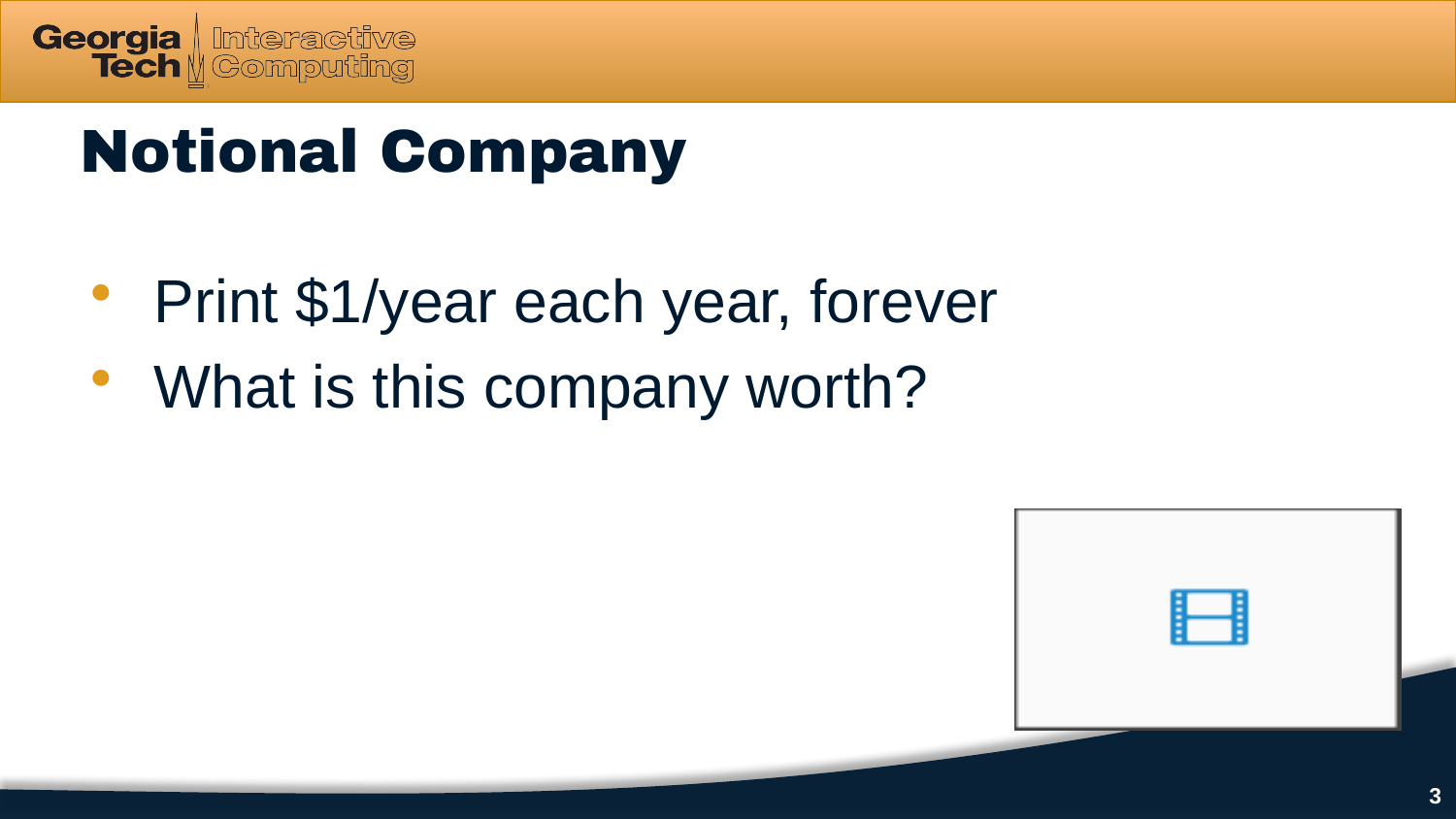

# Notional Company
Print $1/year each year, forever
What is this company worth?

3